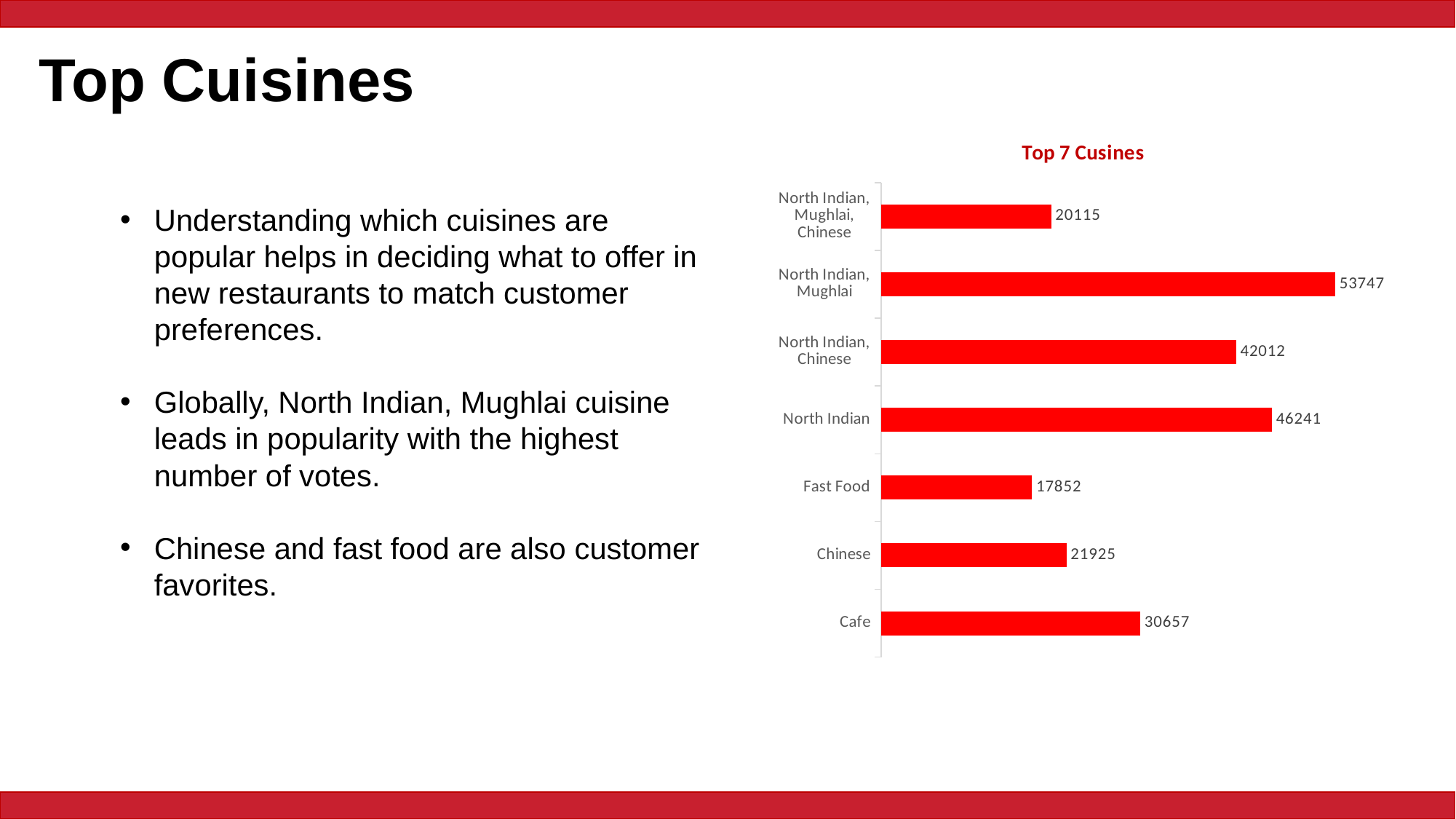

Top Cuisines

### Chart: Top 7 Cusines

| Category | Total |
|---|---|
| Cafe | 30657.0 |
| Chinese | 21925.0 |
| Fast Food | 17852.0 |
| North Indian | 46241.0 |
| North Indian, Chinese | 42012.0 |
| North Indian, Mughlai | 53747.0 |
| North Indian, Mughlai, Chinese | 20115.0 |
Understanding which cuisines are popular helps in deciding what to offer in new restaurants to match customer preferences.

Globally, North Indian, Mughlai cuisine leads in popularity with the highest number of votes.

Chinese and fast food are also customer favorites.